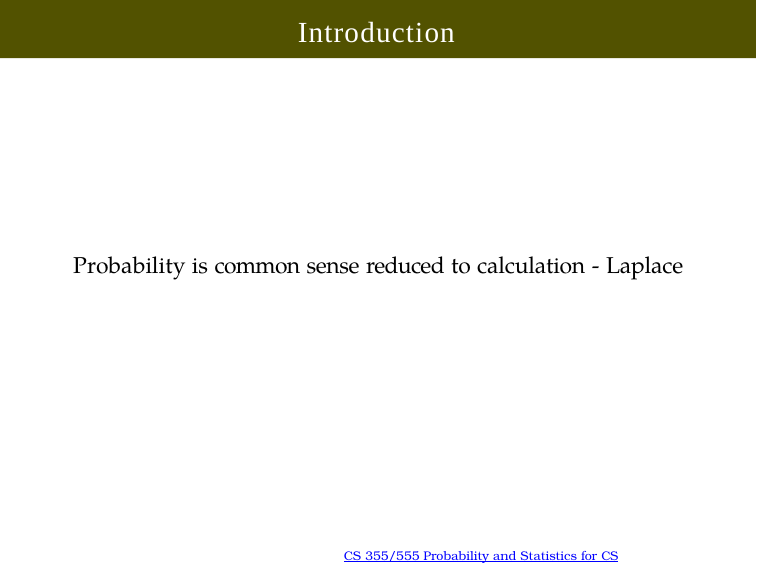

Introduction
# Probability is common sense reduced to calculation - Laplace
5/28 11:28
Copyright @2022, Ivan Mann
CS 355/555 Probability and Statistics for CS